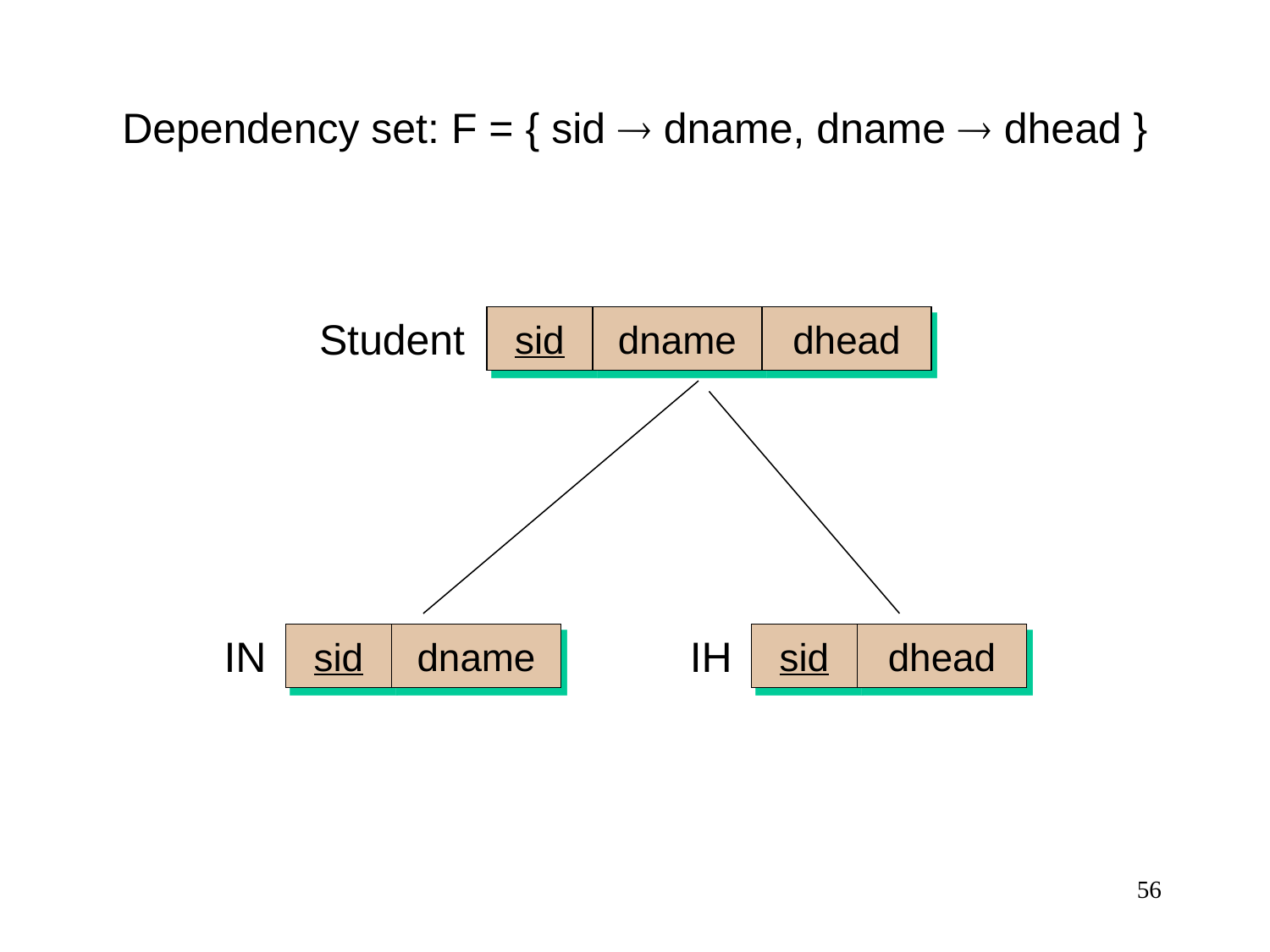

Dependency set: F = { sid → dname, dname → dhead }
Student
sid
dname
dhead

IN
sid
dname
IH
sid
dhead
56